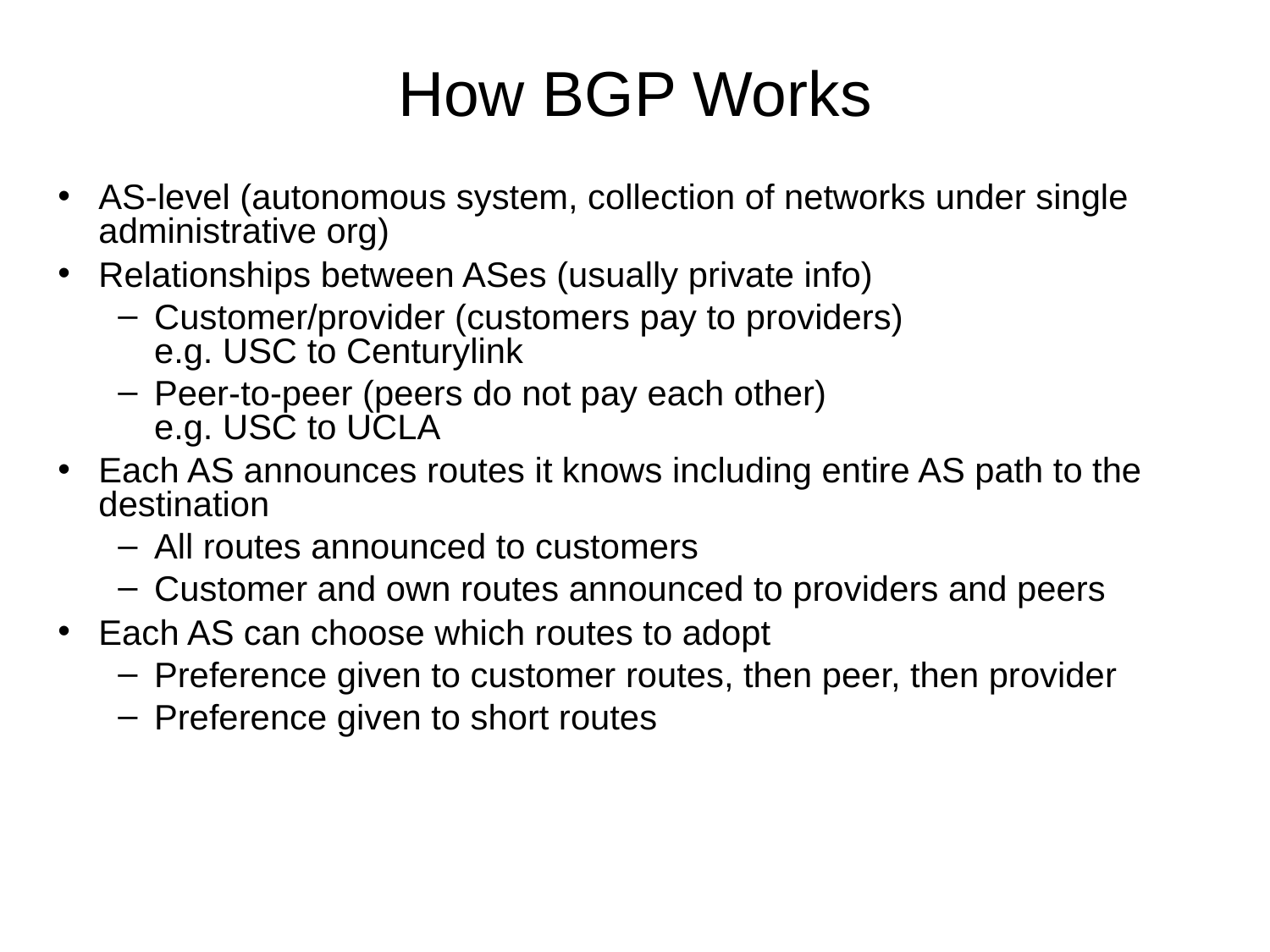

# How BGP Works
AS-level (autonomous system, collection of networks under single administrative org)
Relationships between ASes (usually private info)
Customer/provider (customers pay to providers)
e.g. USC to Centurylink
Peer-to-peer (peers do not pay each other)
e.g. USC to UCLA
Each AS announces routes it knows including entire AS path to the destination
All routes announced to customers
Customer and own routes announced to providers and peers
Each AS can choose which routes to adopt
Preference given to customer routes, then peer, then provider
Preference given to short routes